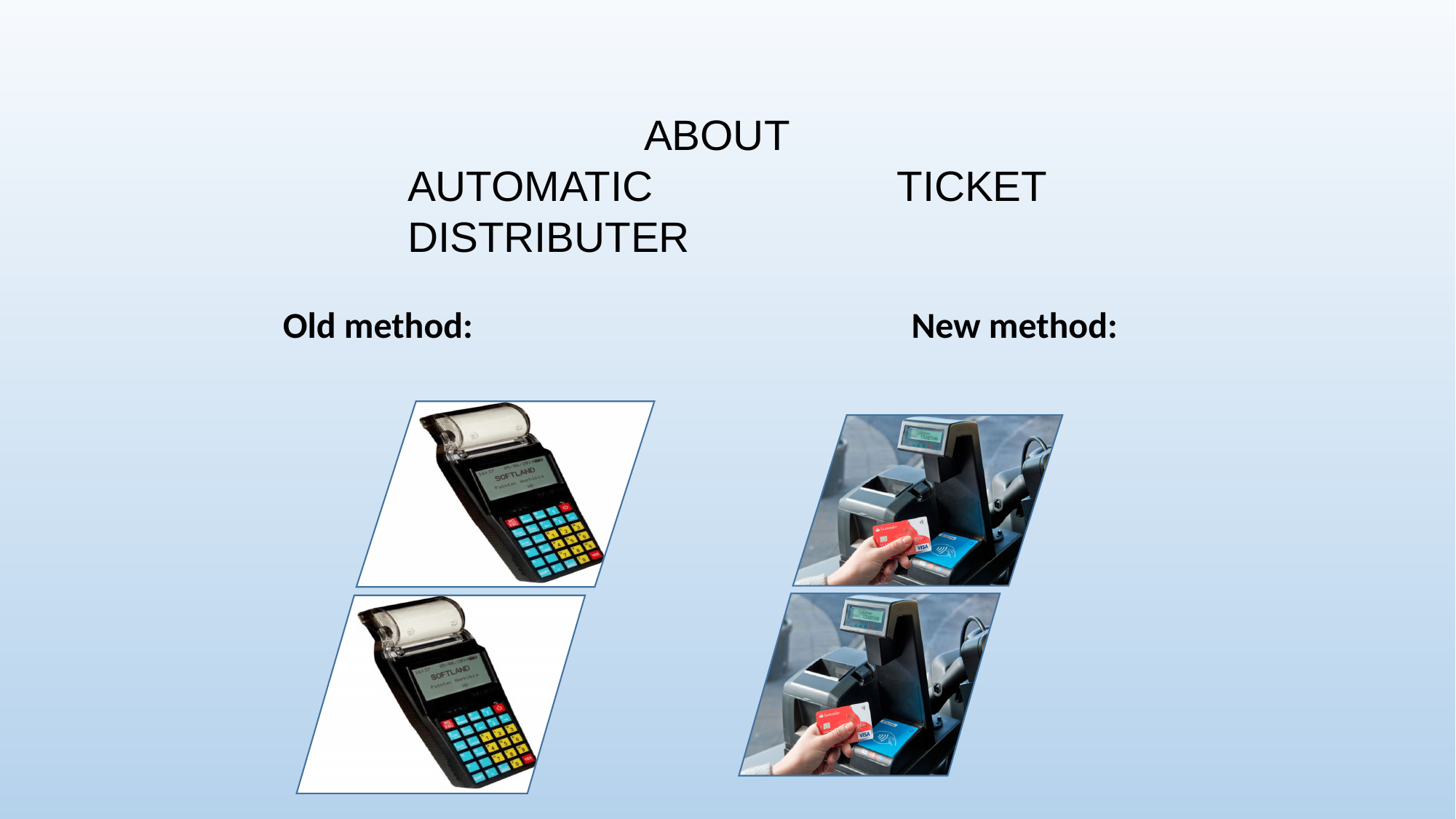

ABOUT
AUTOMATIC TICKET DISTRIBUTER

Old method:
New method: